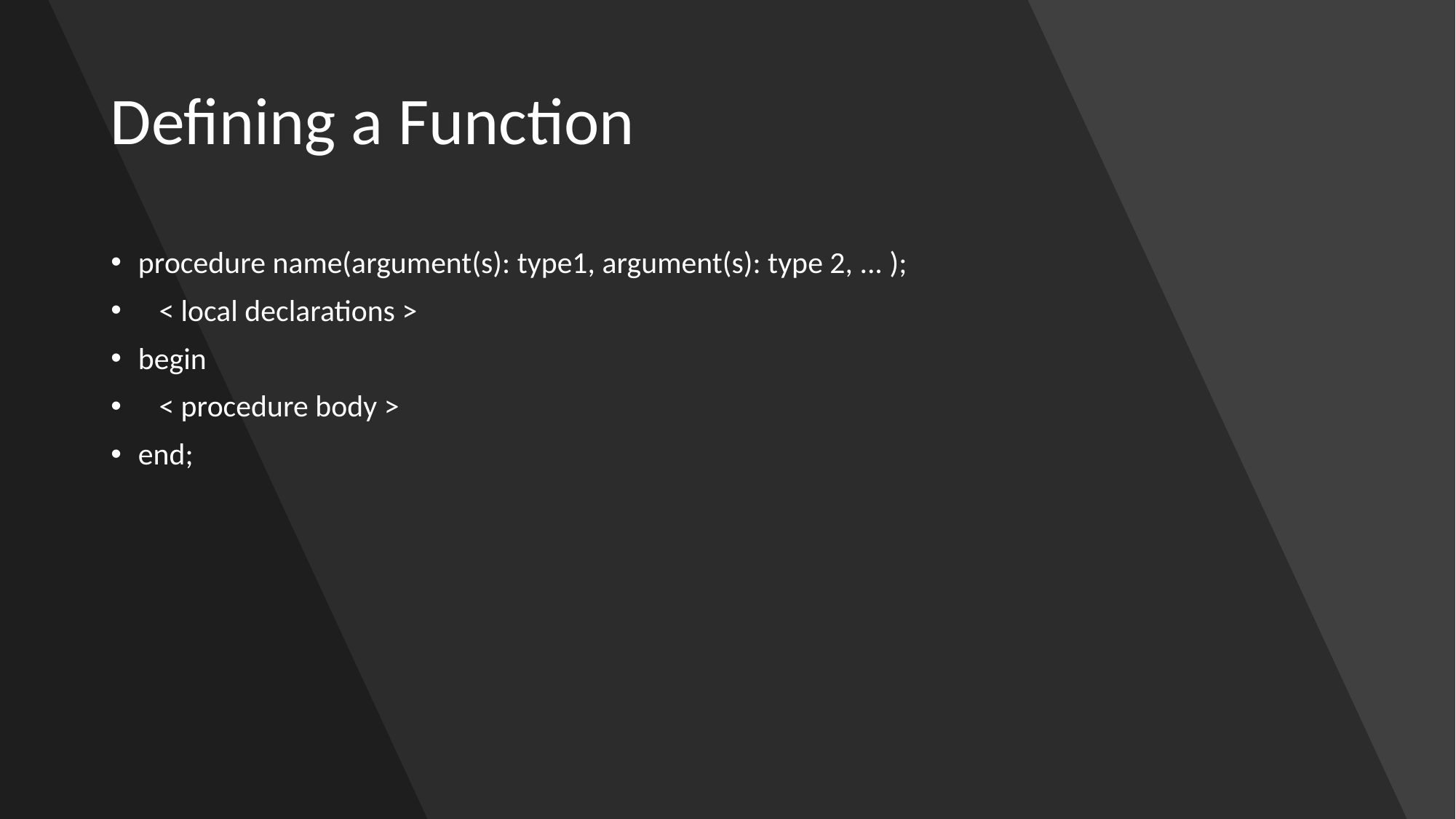

# Defining a Function
procedure name(argument(s): type1, argument(s): type 2, ... );
   < local declarations >
begin
   < procedure body >
end;